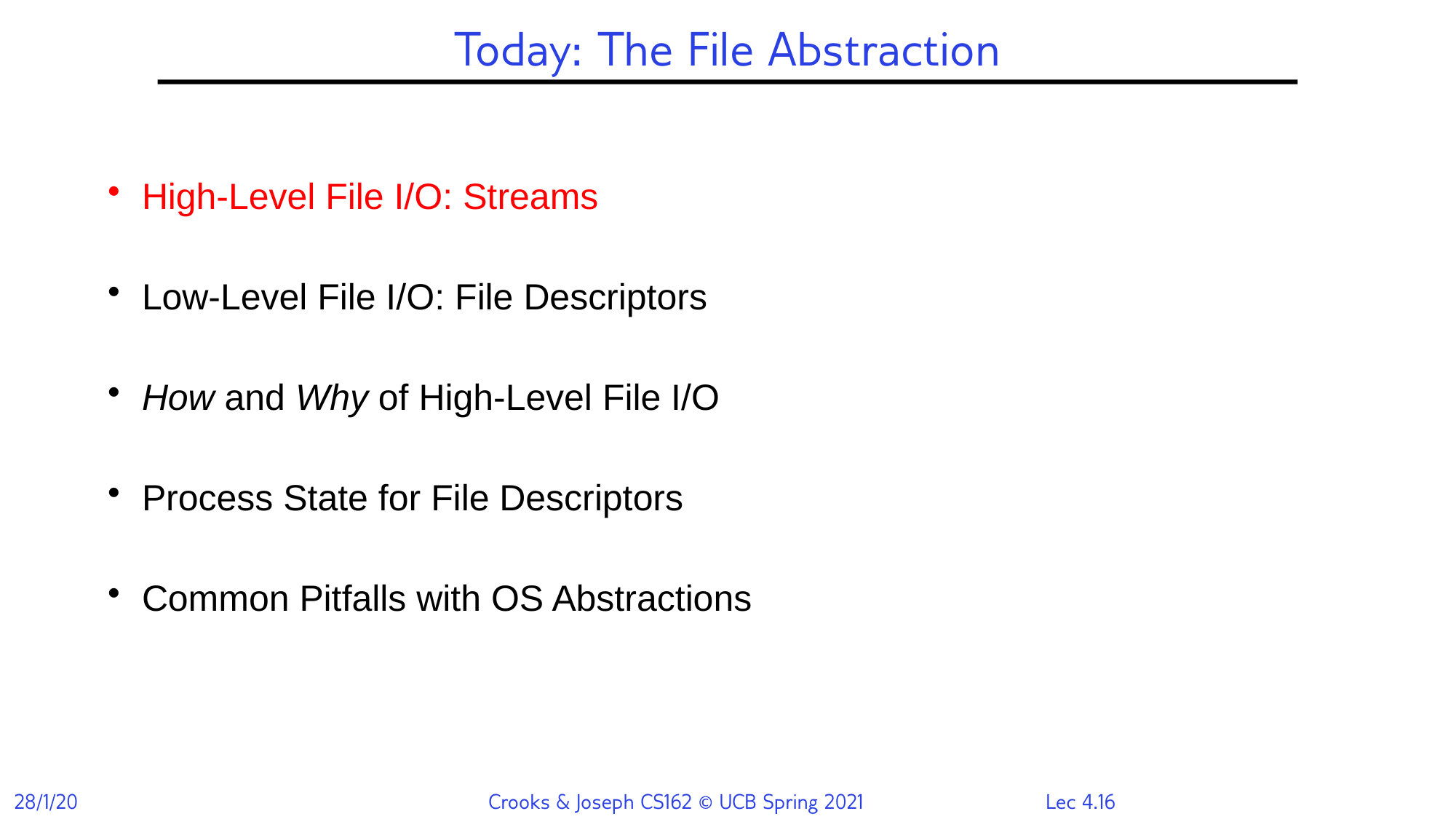

# Today: The File Abstraction
High-Level File I/O: Streams

Low-Level File I/O: File Descriptors

How and Why of High-Level File I/O

Process State for File Descriptors

Common Pitfalls with OS Abstractions